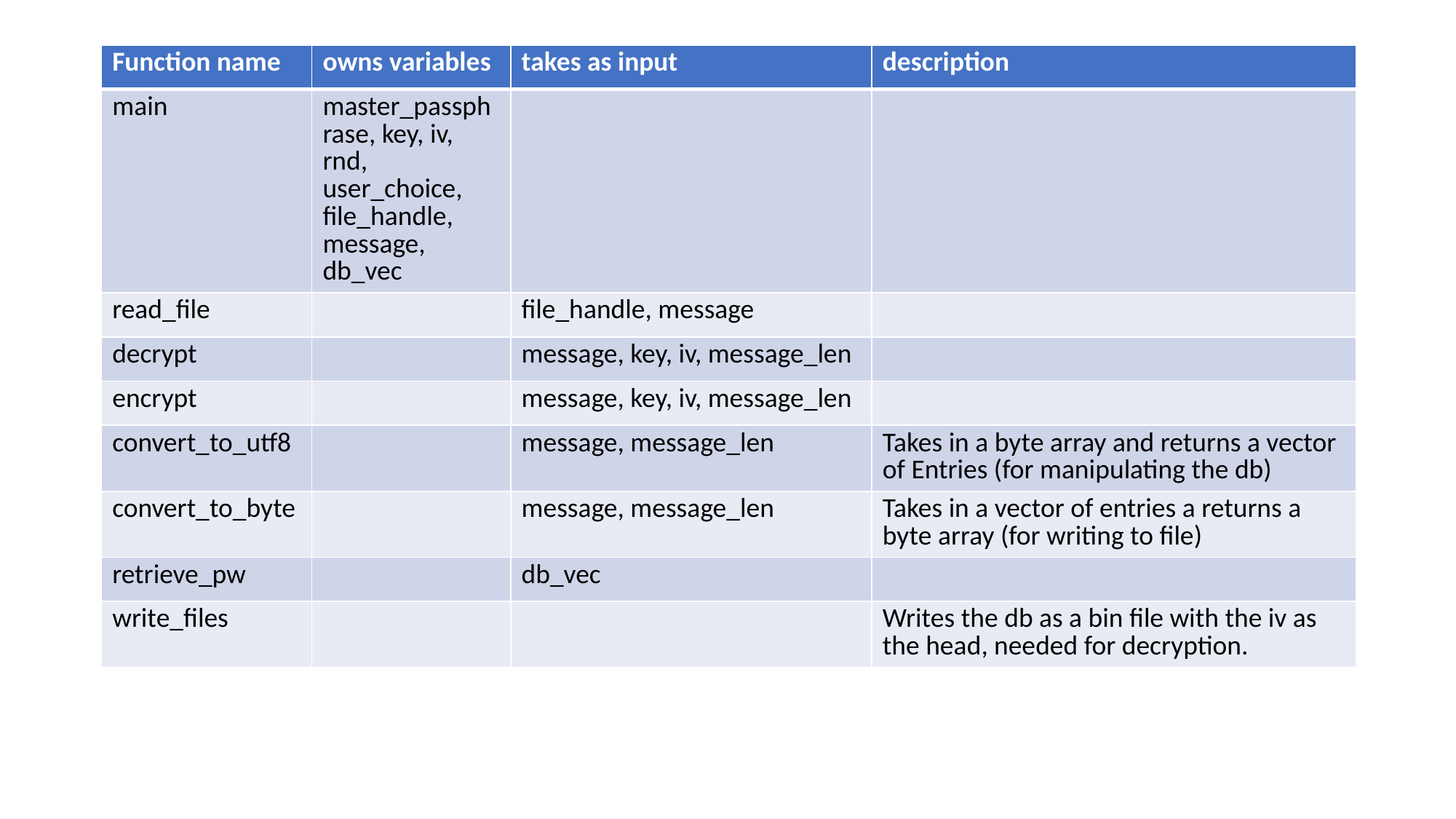

| Function name | owns variables | takes as input | description |
| --- | --- | --- | --- |
| main | master\_passphrase, key, iv, rnd, user\_choice, file\_handle, message, db\_vec |  |  |
| read\_file |  | file\_handle, message |  |
| decrypt |  | message, key, iv, message\_len |  |
| encrypt |  | message, key, iv, message\_len |  |
| convert\_to\_utf8 |  | message, message\_len | Takes in a byte array and returns a vector of Entries (for manipulating the db) |
| convert\_to\_byte |  | message, message\_len | Takes in a vector of entries a returns a byte array (for writing to file) |
| retrieve\_pw |  | db\_vec |  |
| write\_files |  |  | Writes the db as a bin file with the iv as the head, needed for decryption. |